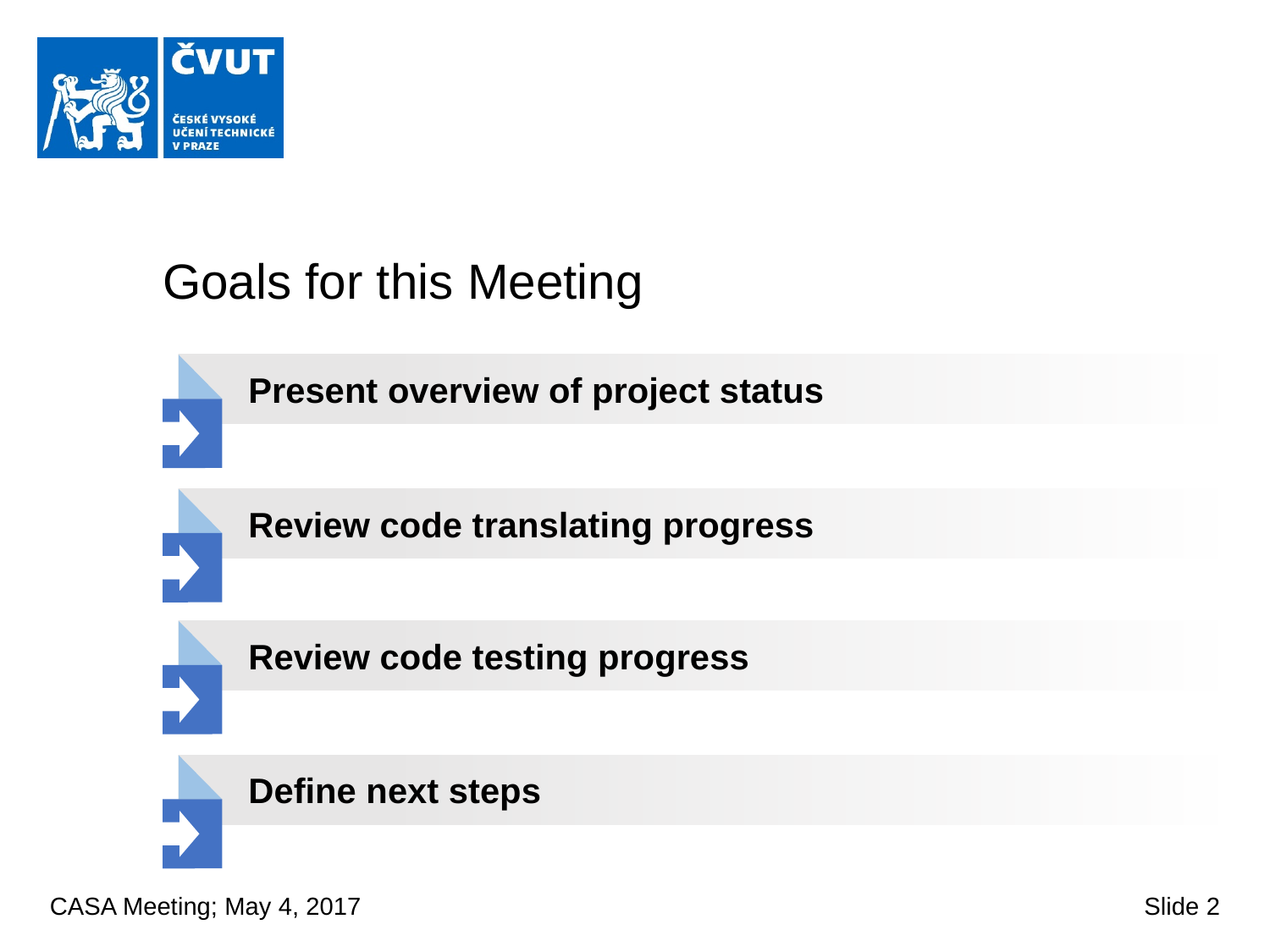

# Goals for this Meeting
Present overview of project status

Review code translating progress

Review code testing progress

Define next steps